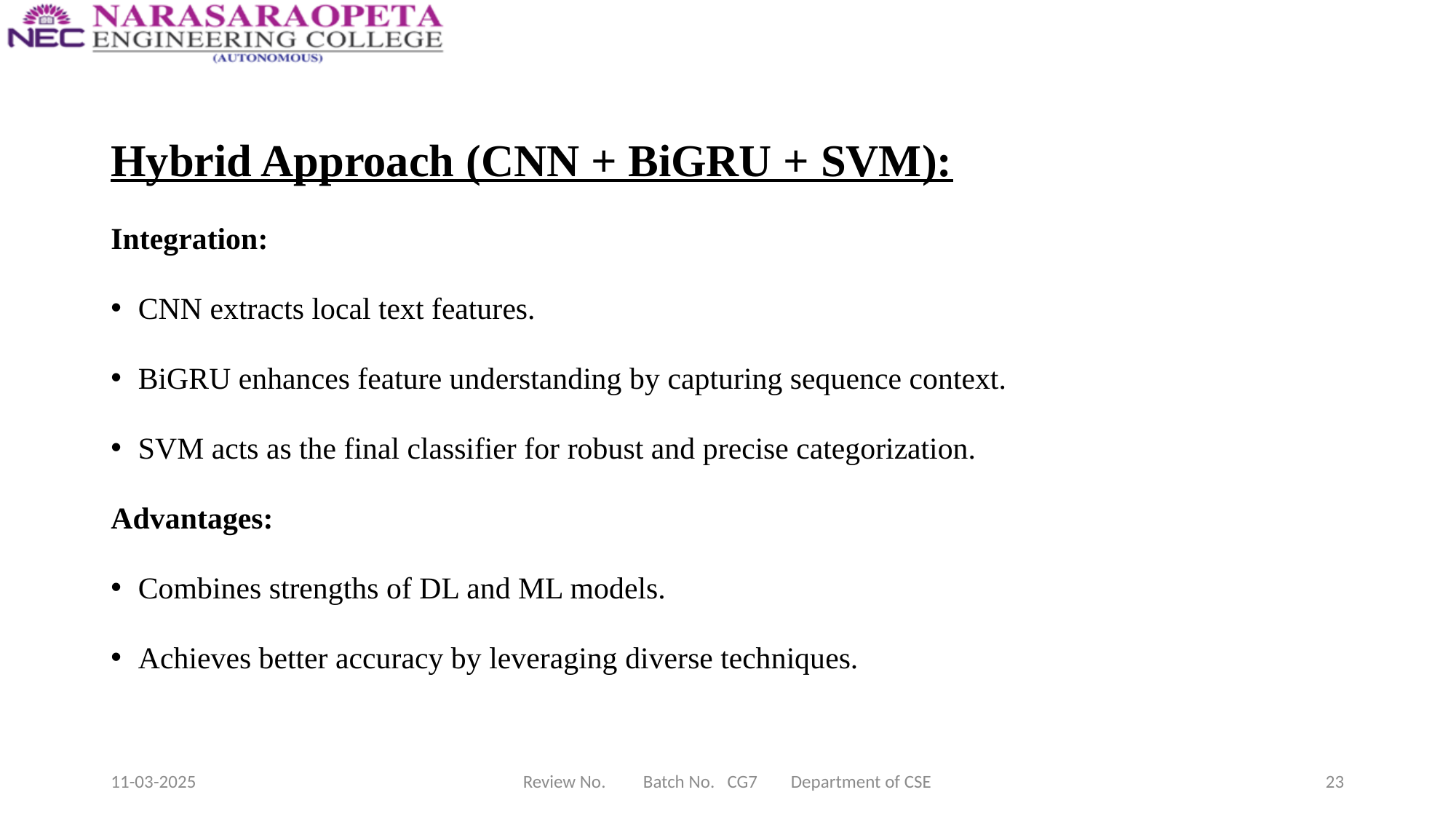

Hybrid Approach (CNN + BiGRU + SVM):
Integration:
CNN extracts local text features.
BiGRU enhances feature understanding by capturing sequence context.
SVM acts as the final classifier for robust and precise categorization.
Advantages:
Combines strengths of DL and ML models.
Achieves better accuracy by leveraging diverse techniques.

11-03-2025
Review No.         Batch No.   CG7        Department of CSE
23